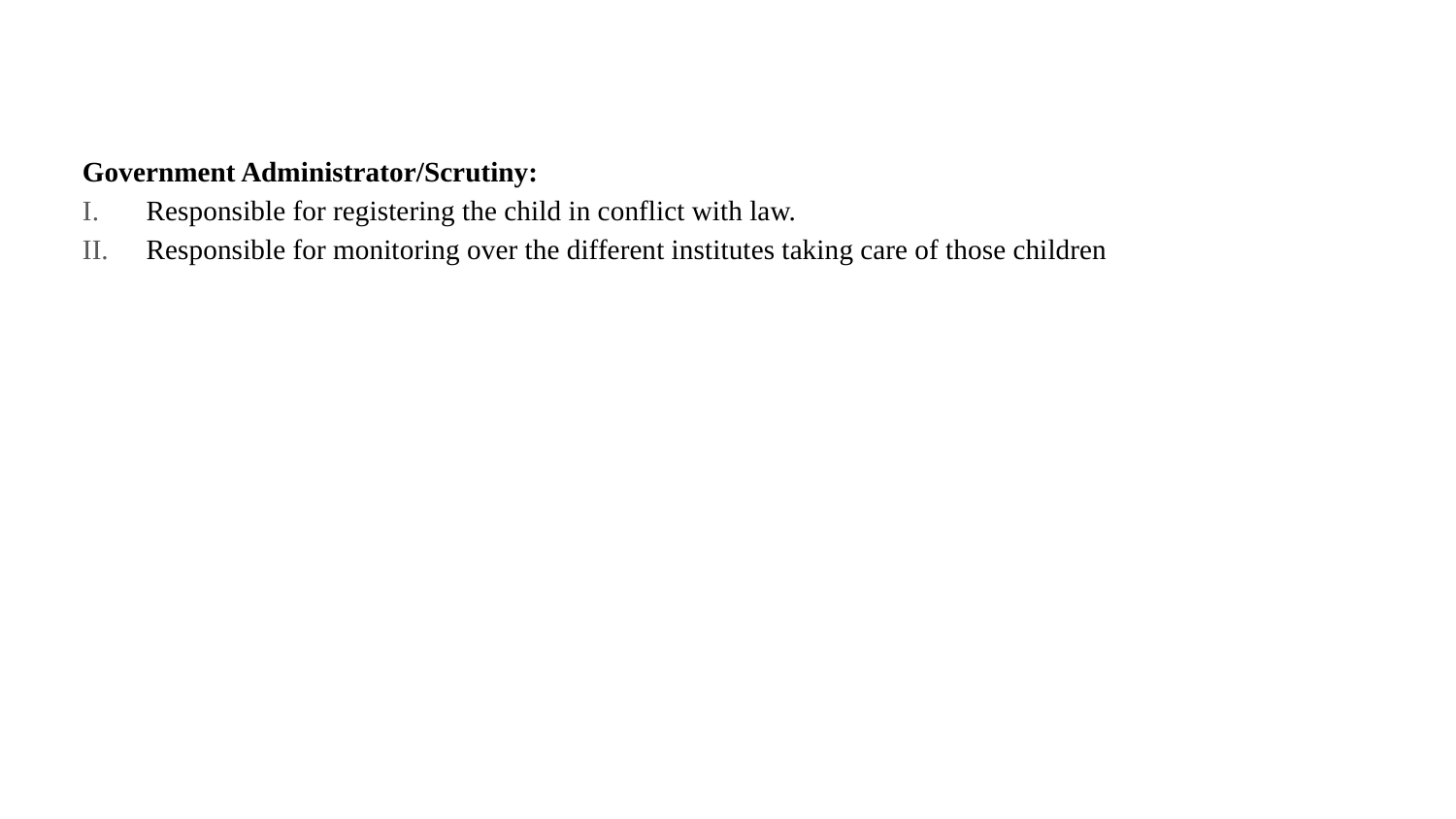

#
Government Administrator/Scrutiny:
Responsible for registering the child in conflict with law.
Responsible for monitoring over the different institutes taking care of those children